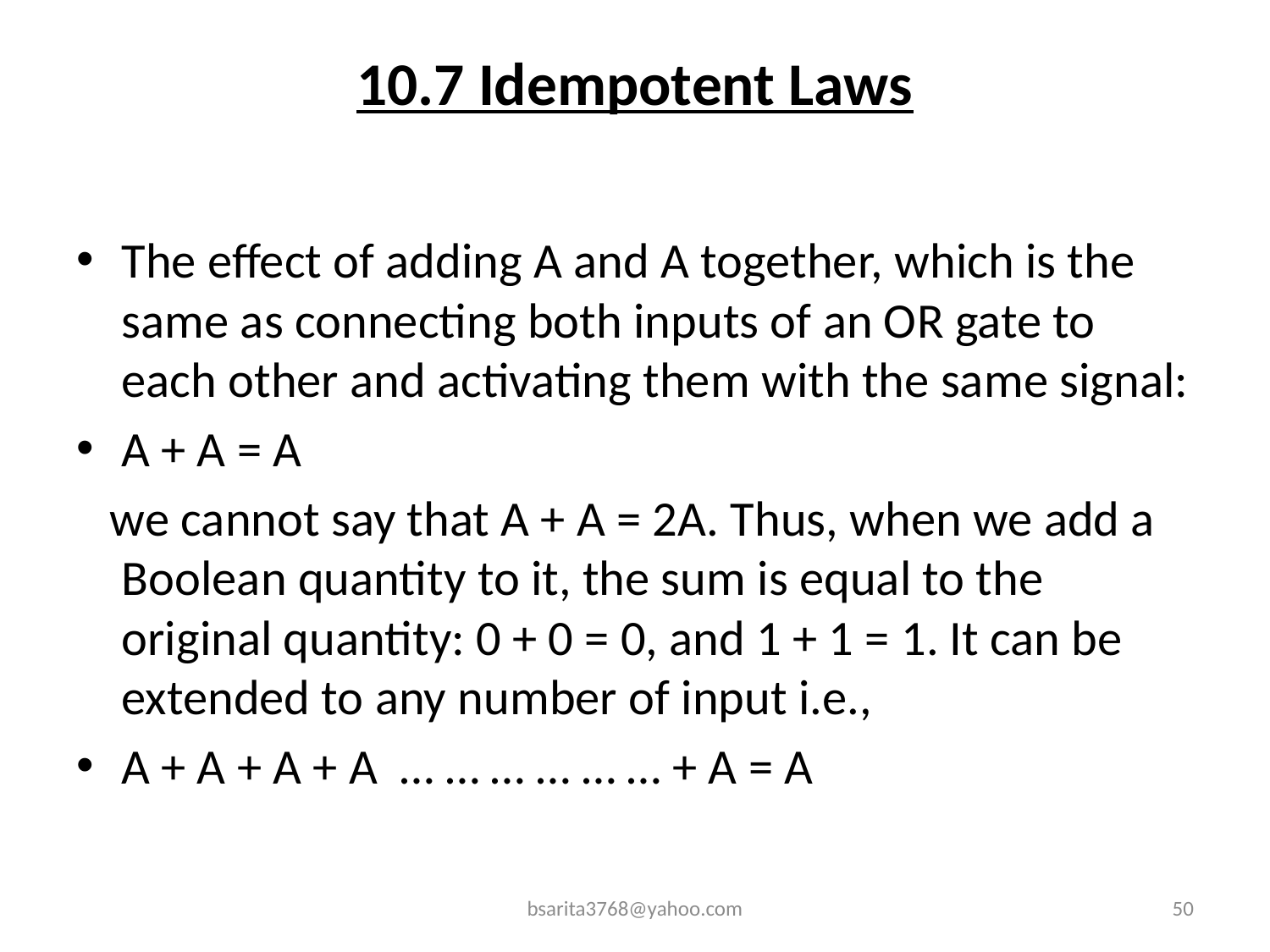

# 10.7 Idempotent Laws
The effect of adding A and A together, which is the same as connecting both inputs of an OR gate to each other and activating them with the same signal:
A + A = A
   we cannot say that A + A = 2A. Thus, when we add a Boolean quantity to it, the sum is equal to the original quantity: 0 + 0 = 0, and 1 + 1 = 1. It can be extended to any number of input i.e.,
A + A + A + A  … … … … … … + A = A

bsarita3768@yahoo.com
50